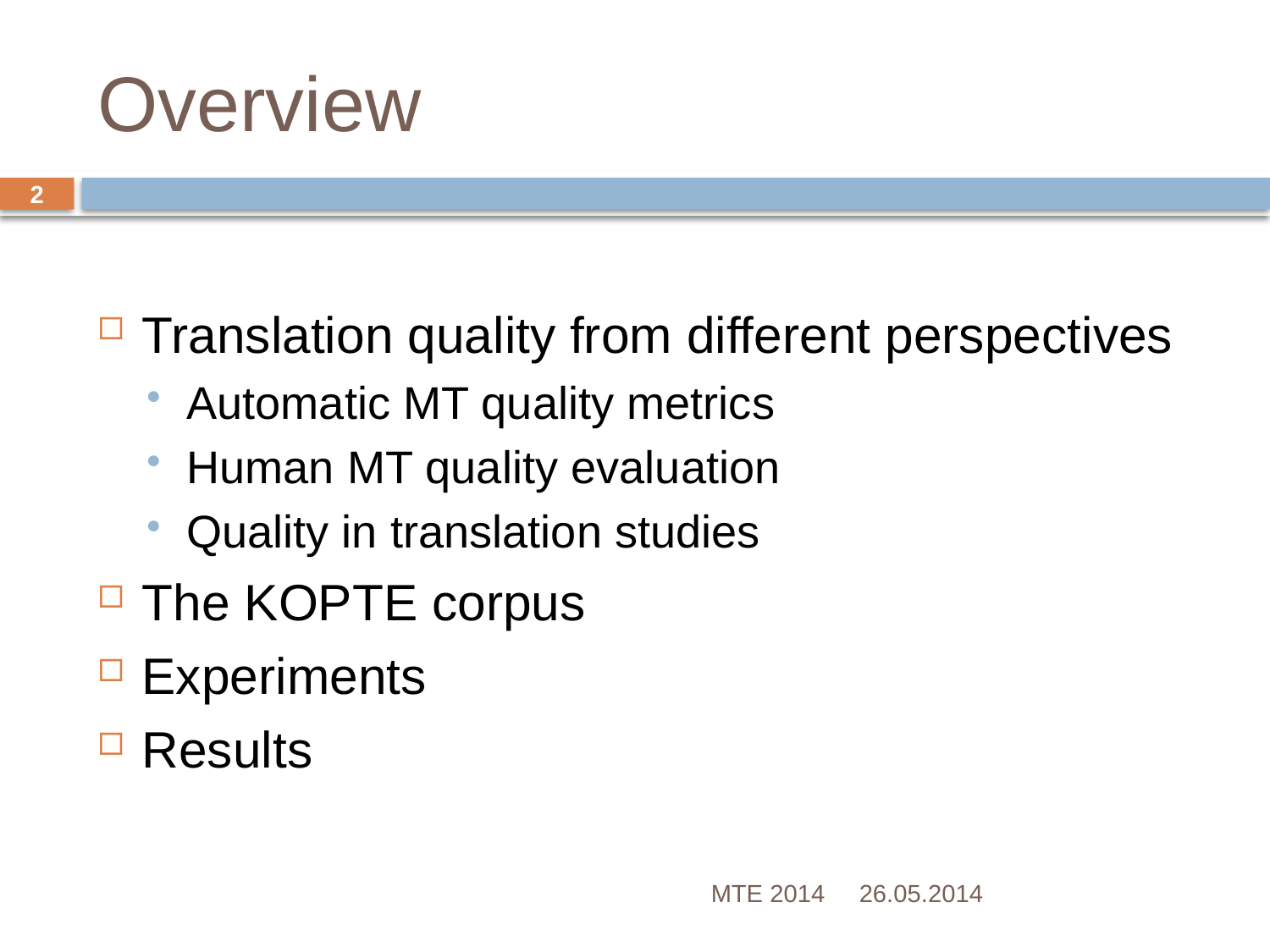

# Overview
2

Translation quality from different perspectives
Automatic MT quality metrics
Human MT quality evaluation
Quality in translation studies
The KOPTE corpus
Experiments
Results

MTE 2014
26.05.2014